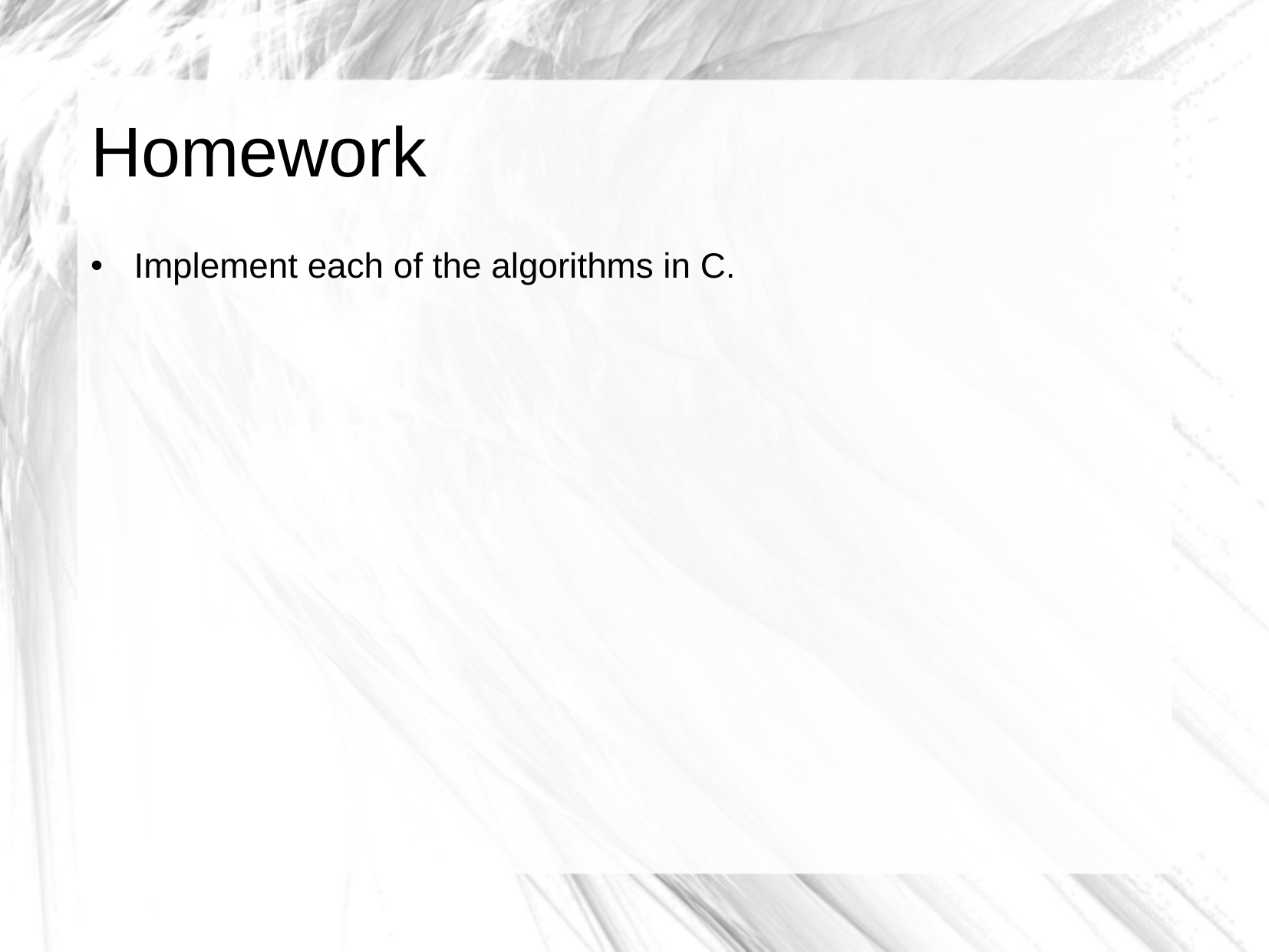

# Homework
Implement each of the algorithms in C.